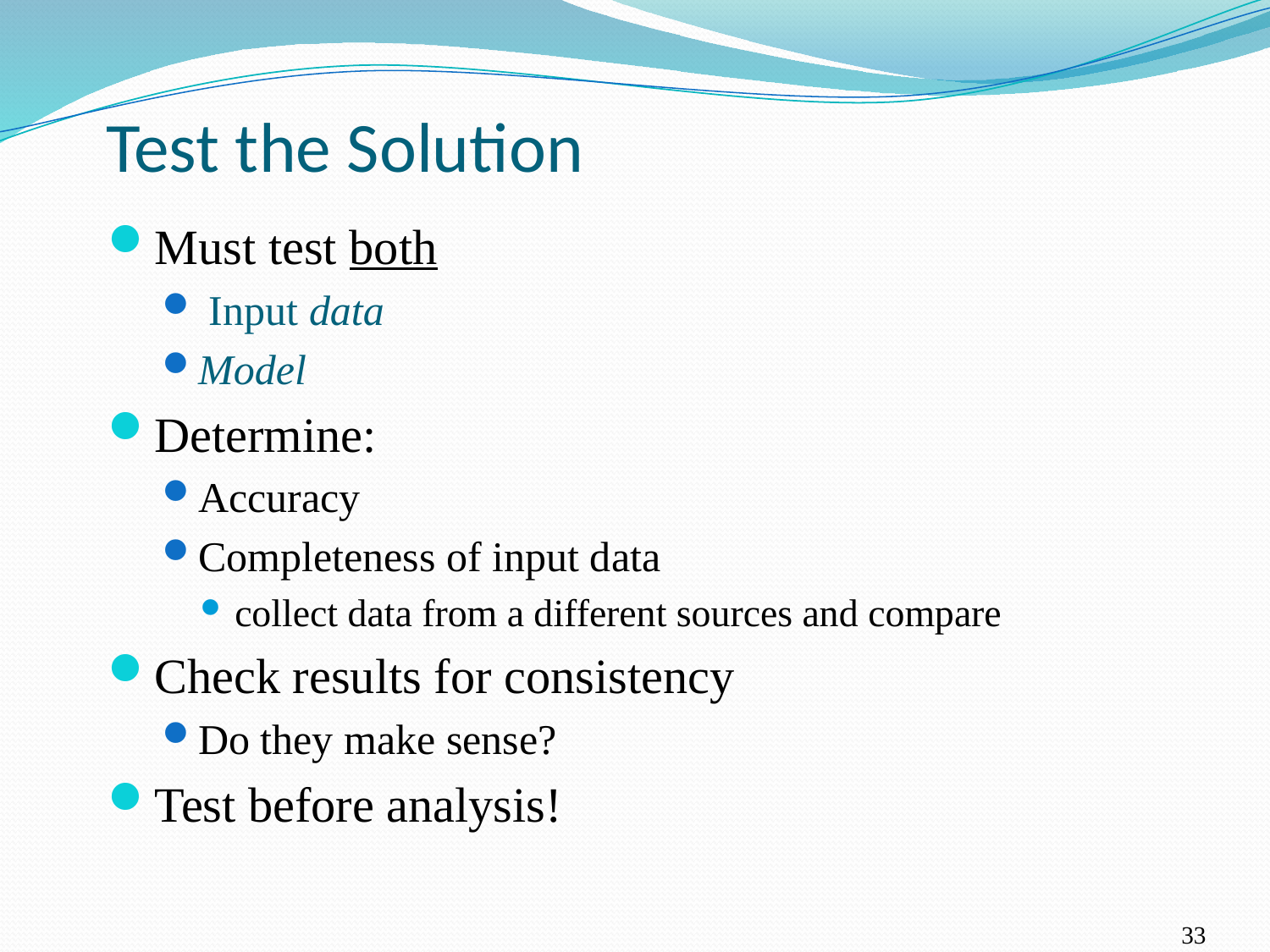

# Test the Solution
Must test both
 Input data
Model
Determine:
Accuracy
Completeness of input data
collect data from a different sources and compare
Check results for consistency
Do they make sense?
Test before analysis!

33